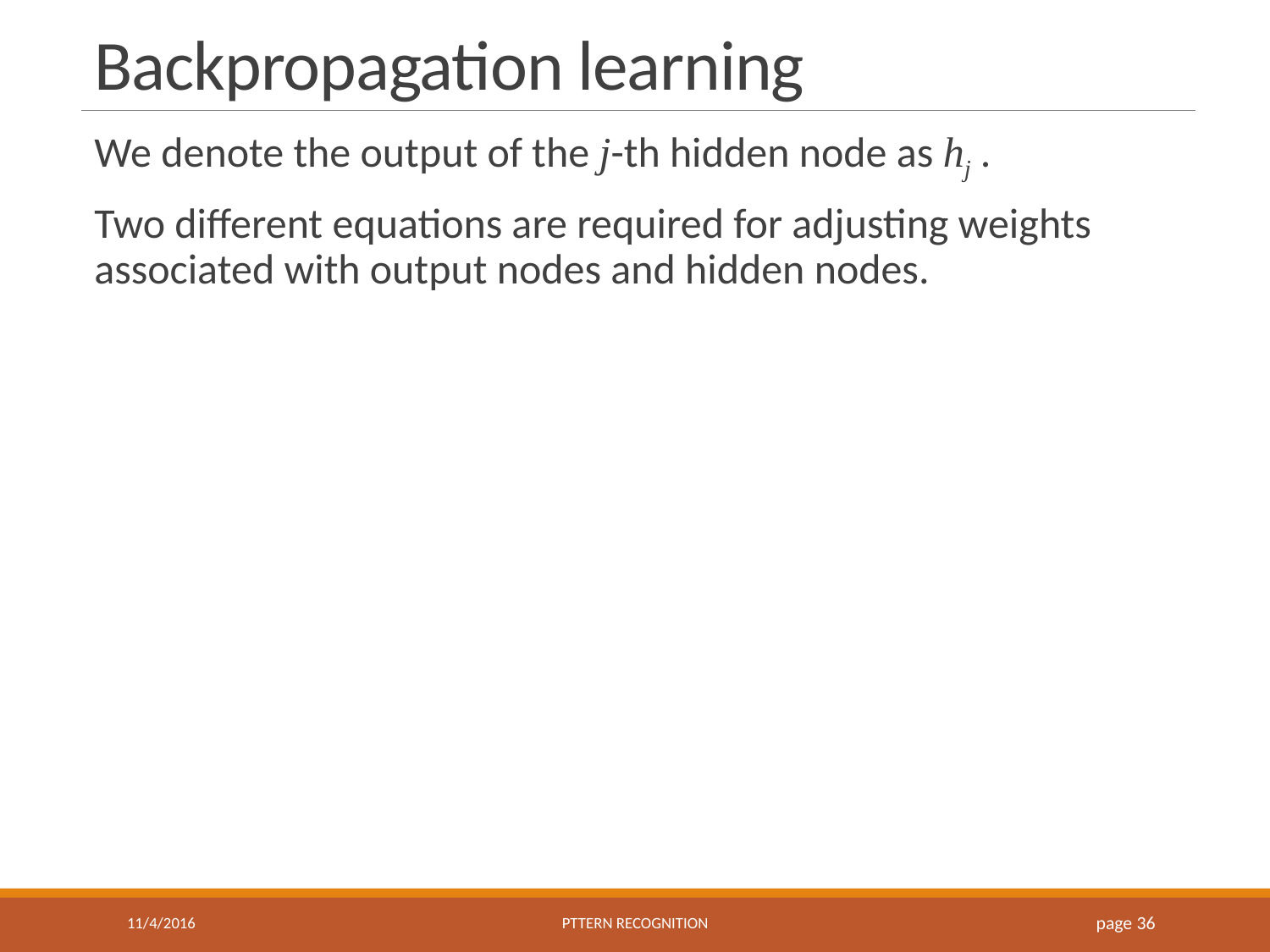

# Backpropagation learning
We denote the output of the j-th hidden node as hj .
Two different equations are required for adjusting weights associated with output nodes and hidden nodes.
11/4/2016
Pttern recognition
 page 36